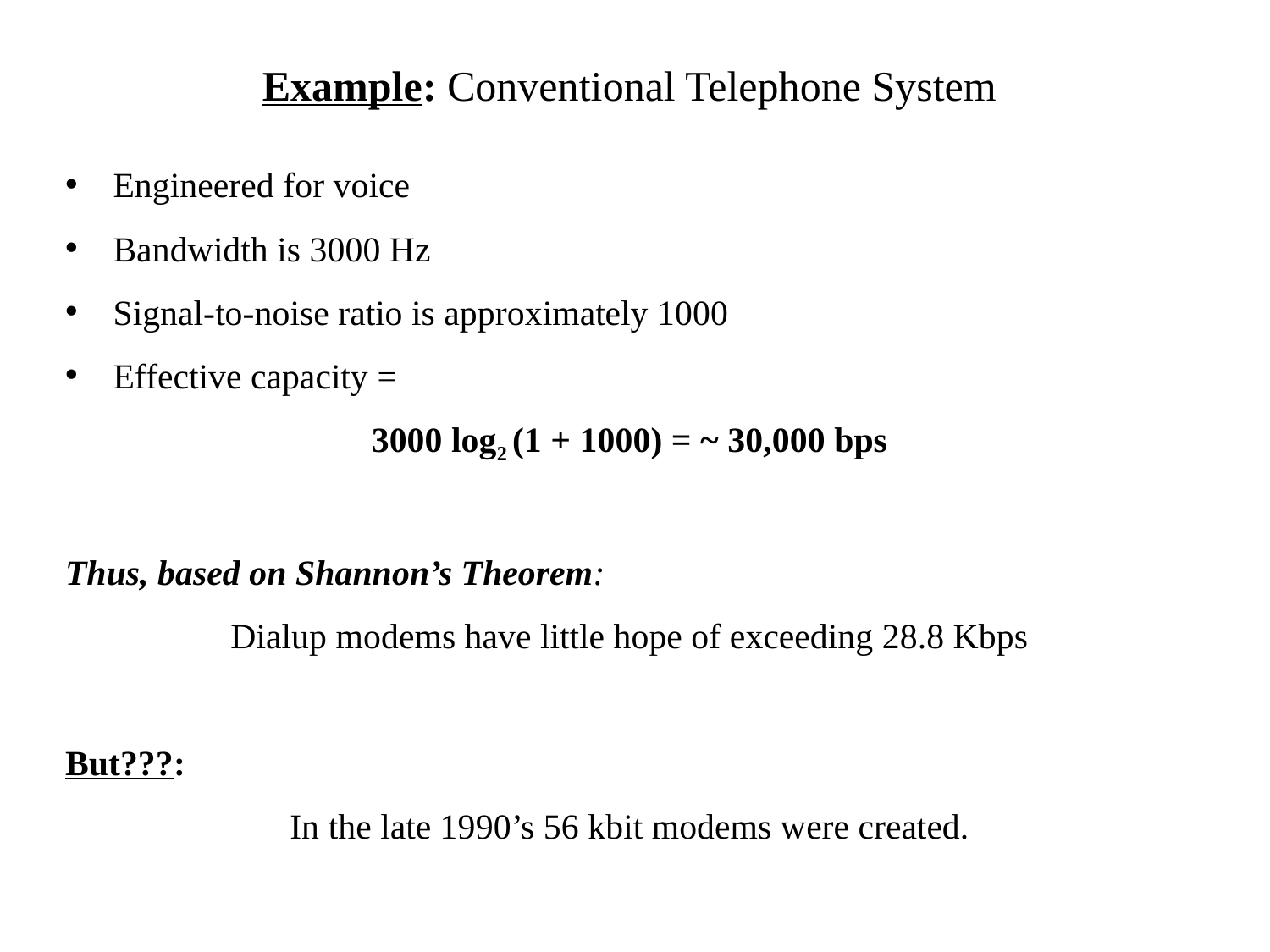

Example: Conventional Telephone System

Engineered for voice
Bandwidth is 3000 Hz
Signal-to-noise ratio is approximately 1000
Effective capacity =
3000 log2 (1 + 1000) = ~ 30,000 bps

Thus, based on Shannon’s Theorem:
Dialup modems have little hope of exceeding 28.8 Kbps

But???:
In the late 1990’s 56 kbit modems were created.